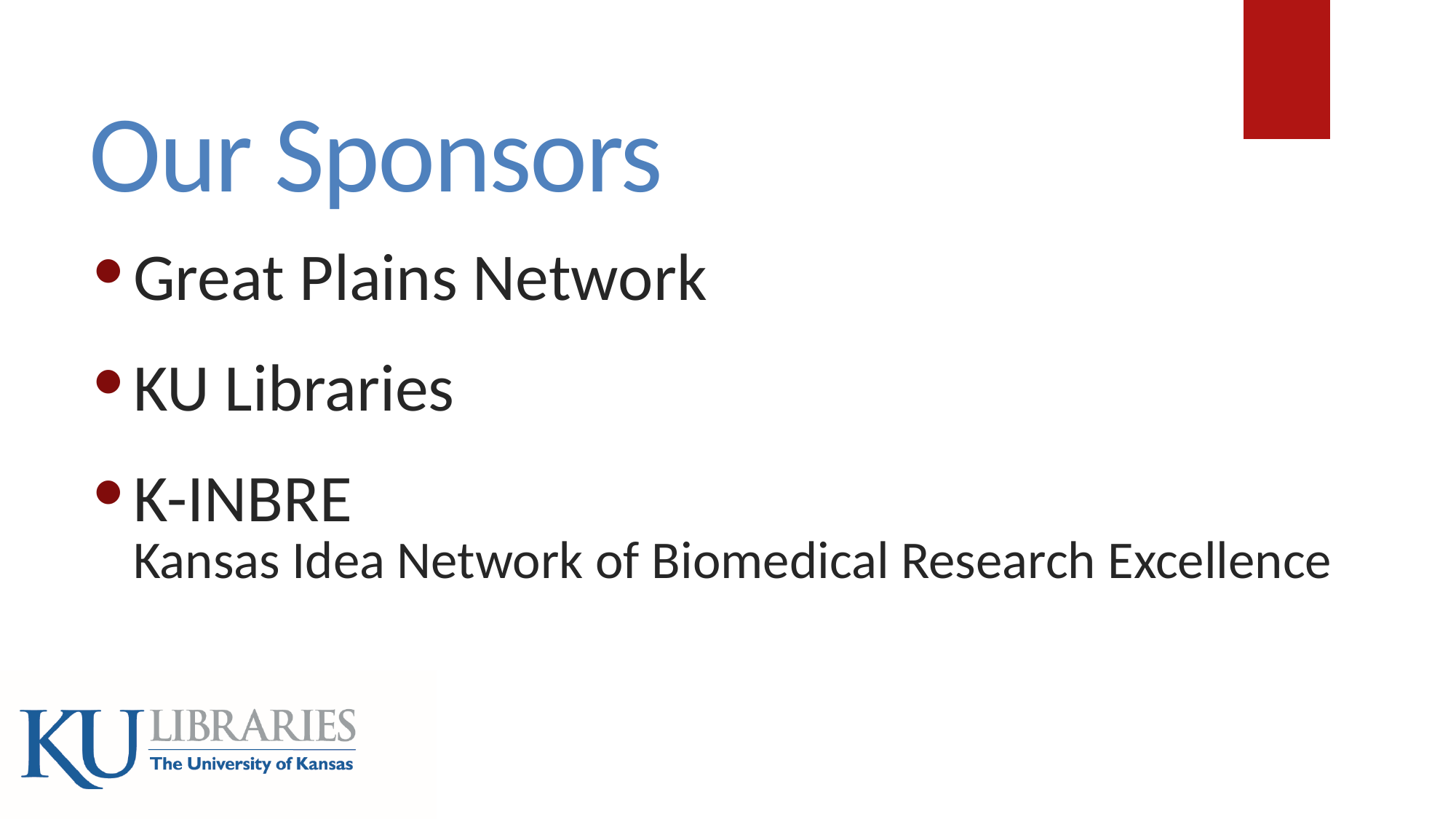

# Our Sponsors
Great Plains Network
KU Libraries
K-INBRE
Kansas Idea Network of Biomedical Research Excellence